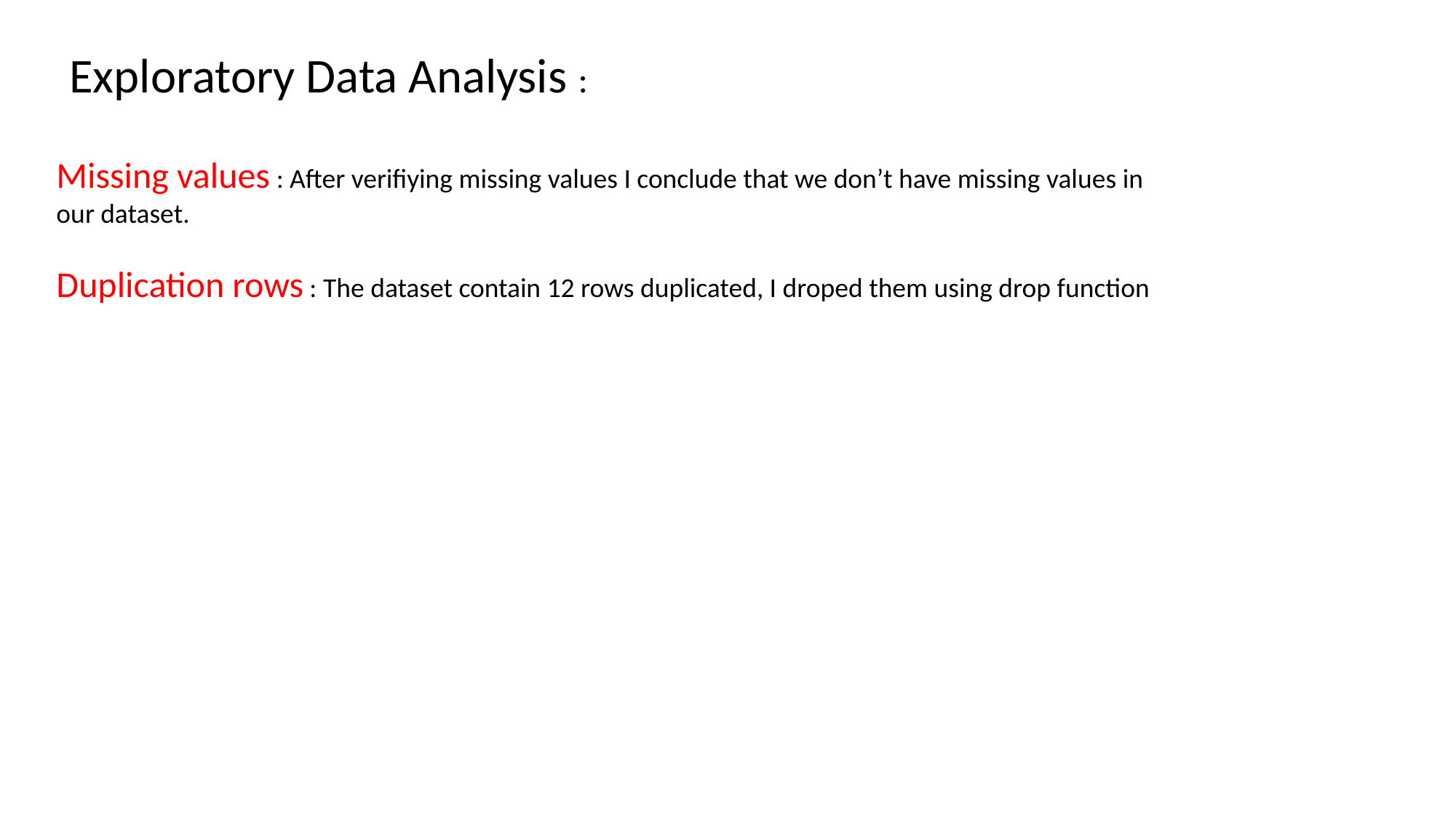

Exploratory Data Analysis :

Missing values : After verifiying missing values I conclude that we don’t have missing values in our dataset.

Duplication rows : The dataset contain 12 rows duplicated, I droped them using drop function